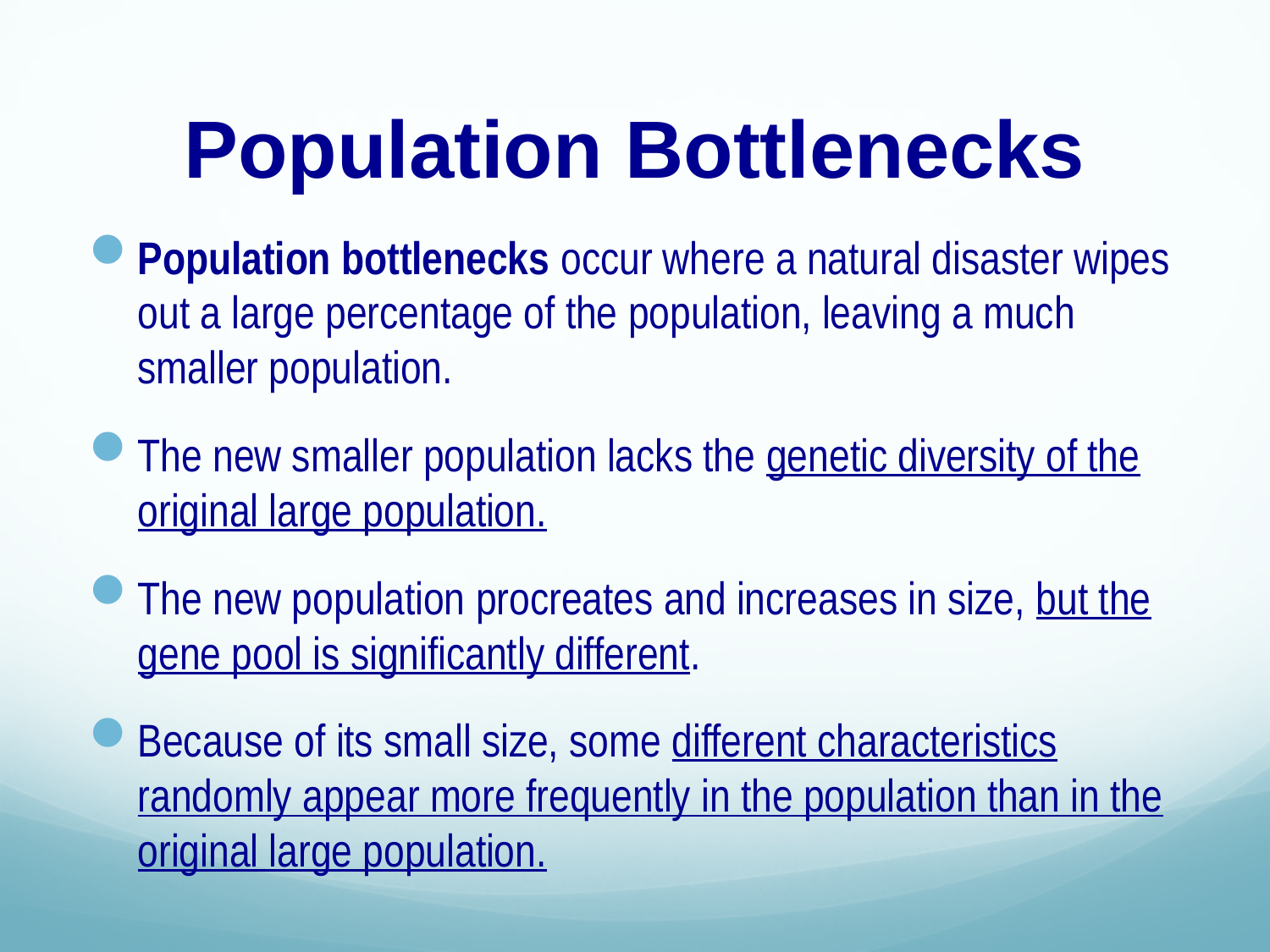

# Population Bottlenecks
Population bottlenecks occur where a natural disaster wipes out a large percentage of the population, leaving a much smaller population.
The new smaller population lacks the genetic diversity of the original large population.
The new population procreates and increases in size, but the gene pool is significantly different.
Because of its small size, some different characteristics randomly appear more frequently in the population than in the original large population.